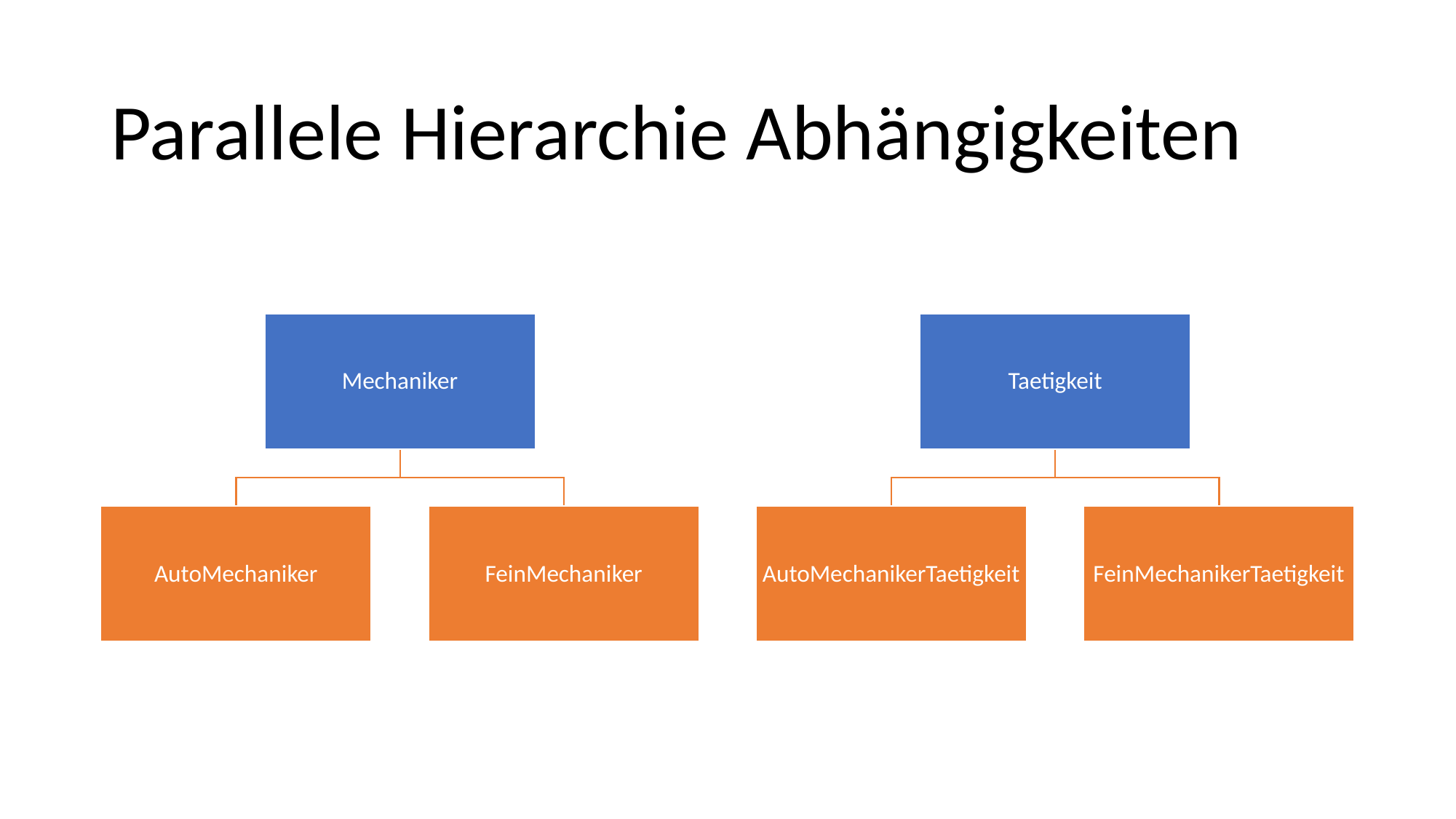

# Parallele Hierarchie Abhängigkeiten
Mechaniker
AutoMechaniker
FeinMechaniker
Taetigkeit
AutoMechanikerTaetigkeit
FeinMechanikerTaetigkeit